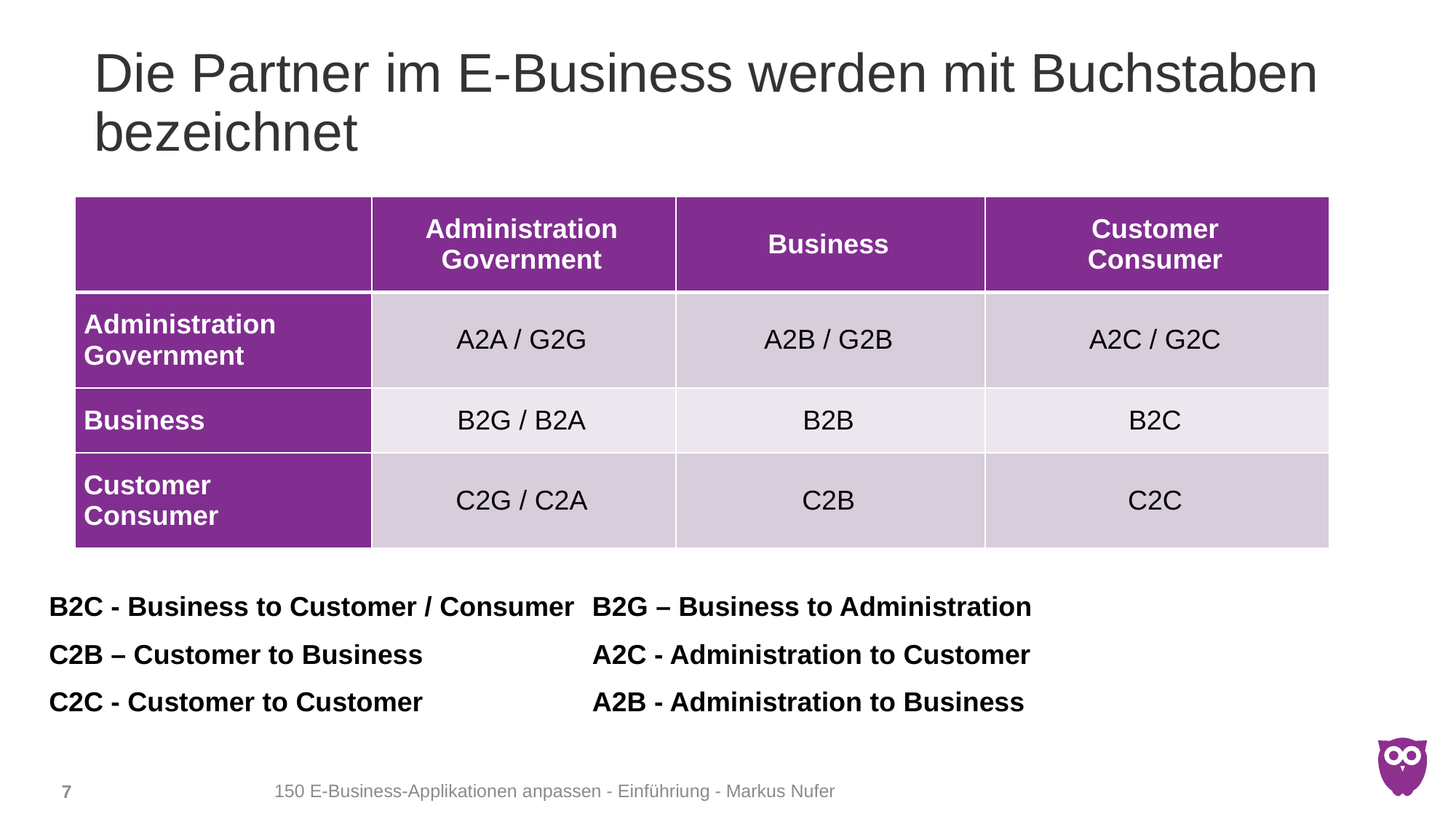

# Die Partner im E-Business werden mit Buchstaben bezeichnet
|  | Administration Government | Business | Customer Consumer |
| --- | --- | --- | --- |
| Administration Government | A2A / G2G | A2B / G2B | A2C / G2C |
| Business | B2G / B2A | B2B | B2C |
| Customer Consumer | C2G / C2A | C2B | C2C |
B2C - Business to Customer / Consumer
C2B – Customer to Business
C2C - Customer to Customer
B2G – Business to Administration
A2C - Administration to Customer
A2B - Administration to Business
150 E-Business-Applikationen anpassen - Einführiung - Markus Nufer
7